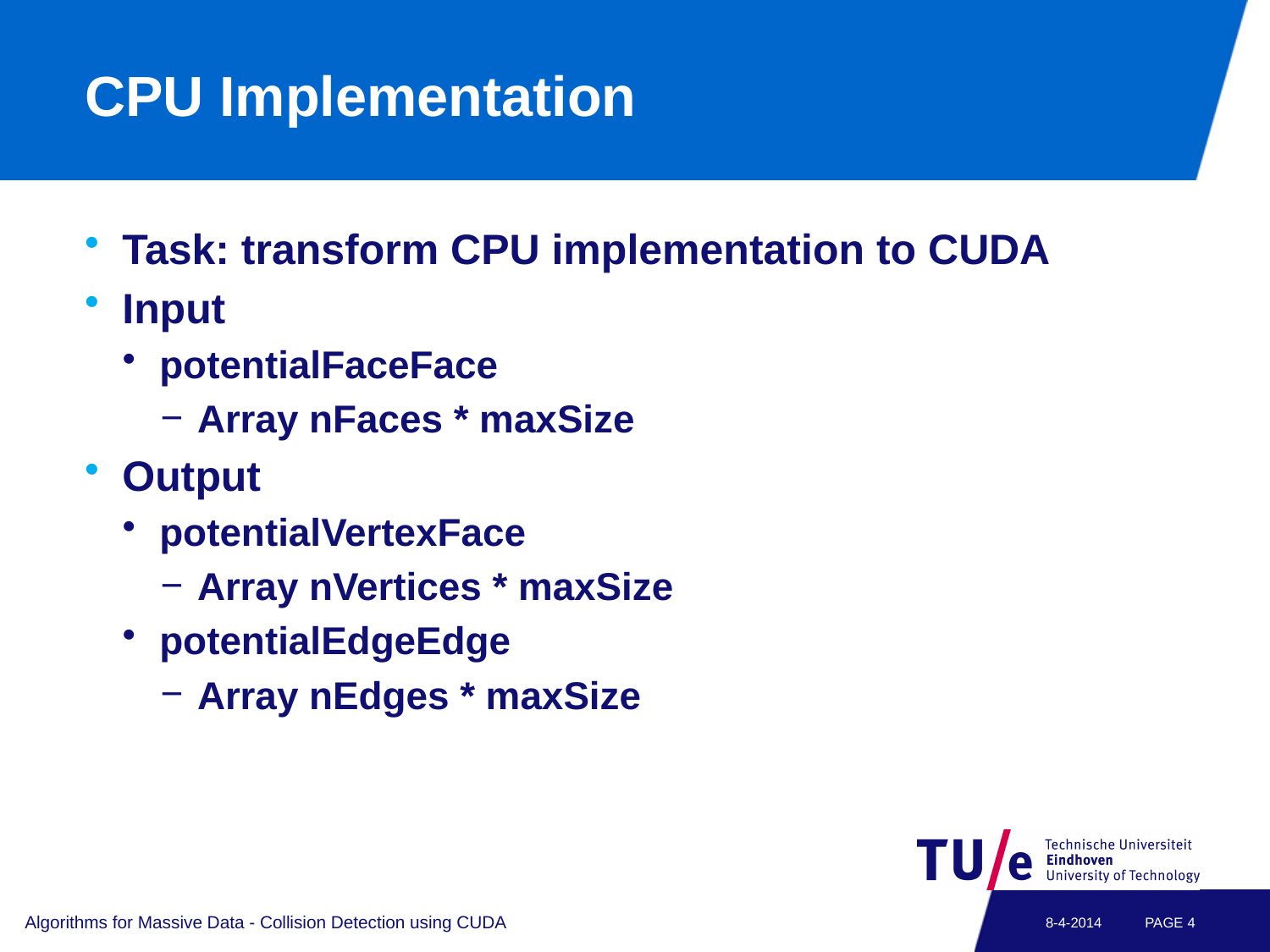

# CPU Implementation
Task: transform CPU implementation to CUDA
Input
potentialFaceFace
Array nFaces * maxSize
Output
potentialVertexFace
Array nVertices * maxSize
potentialEdgeEdge
Array nEdges * maxSize
Algorithms for Massive Data - Collision Detection using CUDA
8-4-2014
PAGE 4